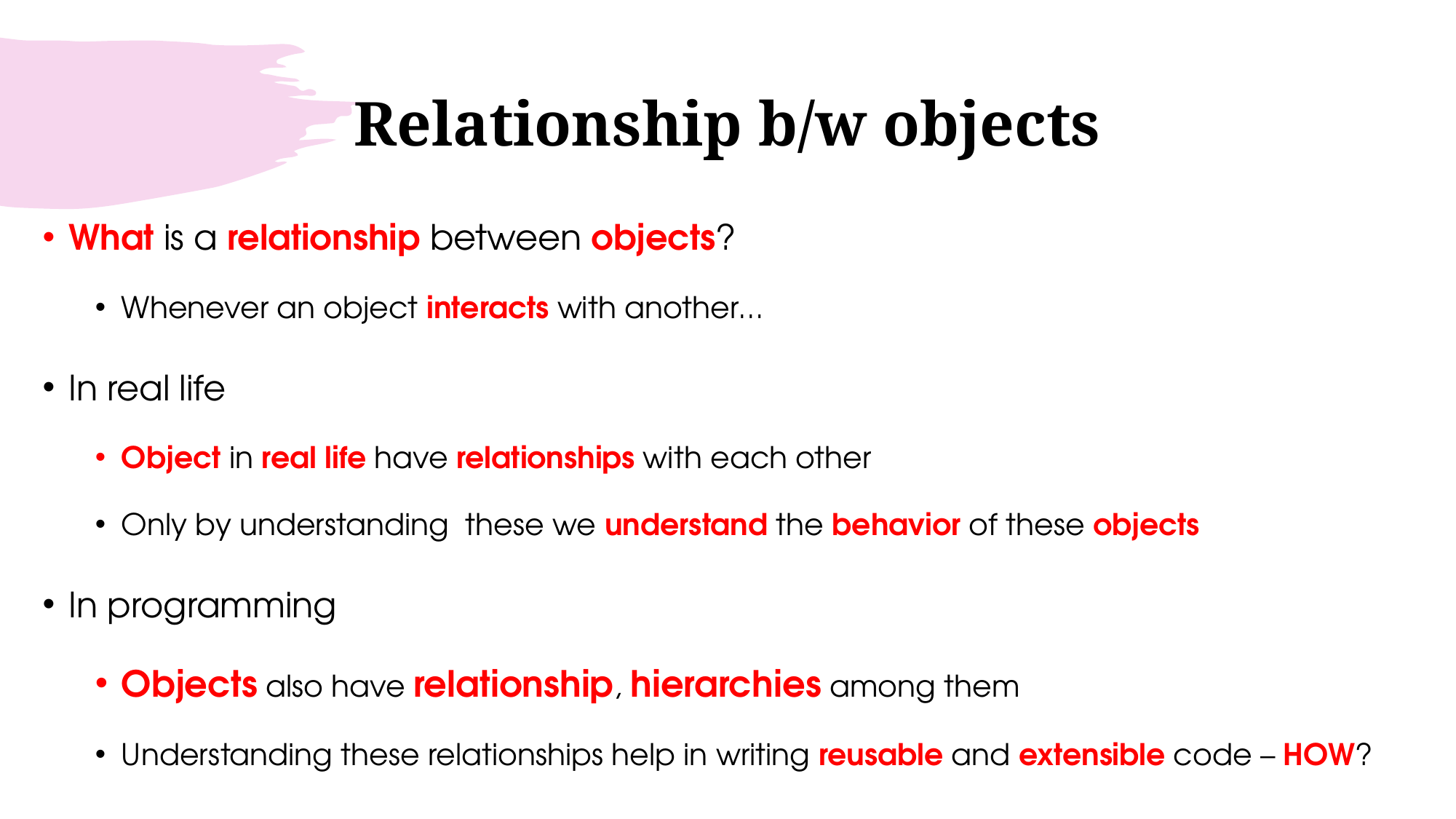

# Relationship b/w objects
What is a relationship between objects?
Whenever an object interacts with another…
In real life
Object in real life have relationships with each other
Only by understanding  these we understand the behavior of these objects
In programming
Objects also have relationship, hierarchies among them
Understanding these relationships help in writing reusable and extensible code – HOW?